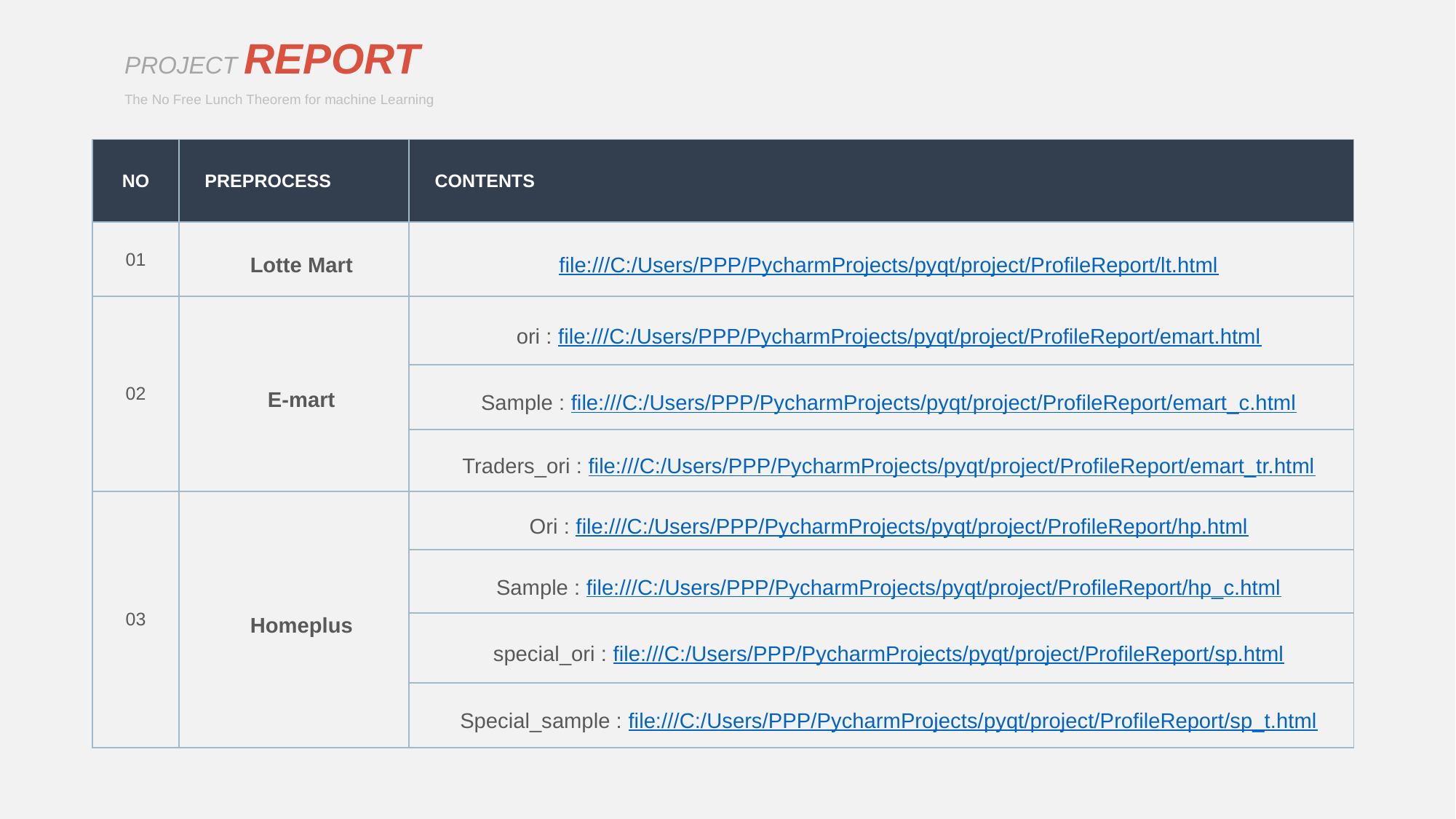

PROJECT REPORT
The No Free Lunch Theorem for machine Learning
| NO | PREPROCESS | CONTENTS |
| --- | --- | --- |
| 01 | Lotte Mart | file:///C:/Users/PPP/PycharmProjects/pyqt/project/ProfileReport/lt.html |
| 02 | E-mart | ori : file:///C:/Users/PPP/PycharmProjects/pyqt/project/ProfileReport/emart.html |
|  |  | Sample : file:///C:/Users/PPP/PycharmProjects/pyqt/project/ProfileReport/emart\_c.html |
|  |  | Traders\_ori : file:///C:/Users/PPP/PycharmProjects/pyqt/project/ProfileReport/emart\_tr.html |
| 03 | Homeplus | Ori : file:///C:/Users/PPP/PycharmProjects/pyqt/project/ProfileReport/hp.html |
|  |  | Sample : file:///C:/Users/PPP/PycharmProjects/pyqt/project/ProfileReport/hp\_c.html |
|  |  | special\_ori : file:///C:/Users/PPP/PycharmProjects/pyqt/project/ProfileReport/sp.html |
|  |  | Special\_sample : file:///C:/Users/PPP/PycharmProjects/pyqt/project/ProfileReport/sp\_t.html |